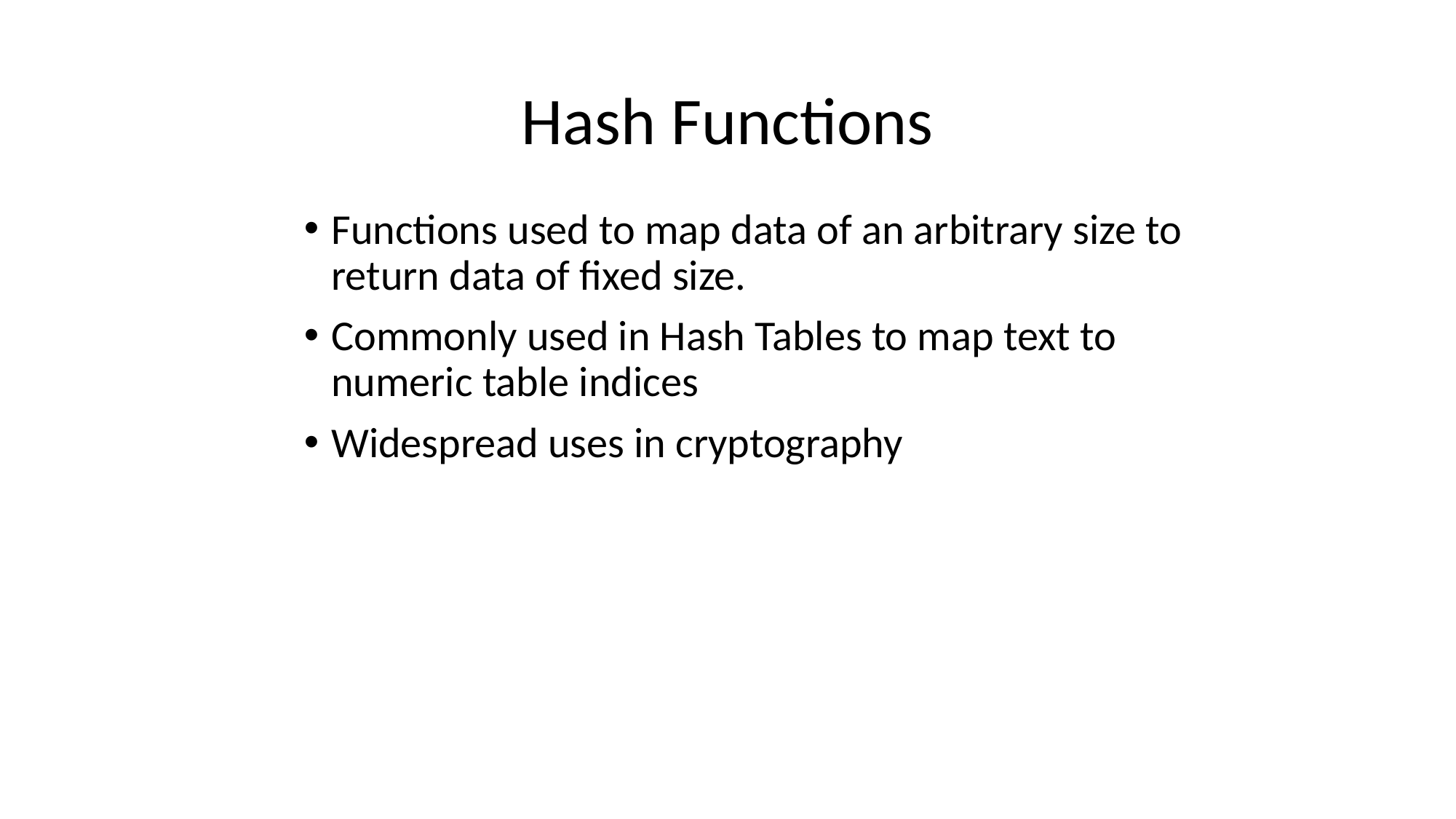

# Hash Functions
Functions used to map data of an arbitrary size to return data of fixed size.
Commonly used in Hash Tables to map text to numeric table indices
Widespread uses in cryptography